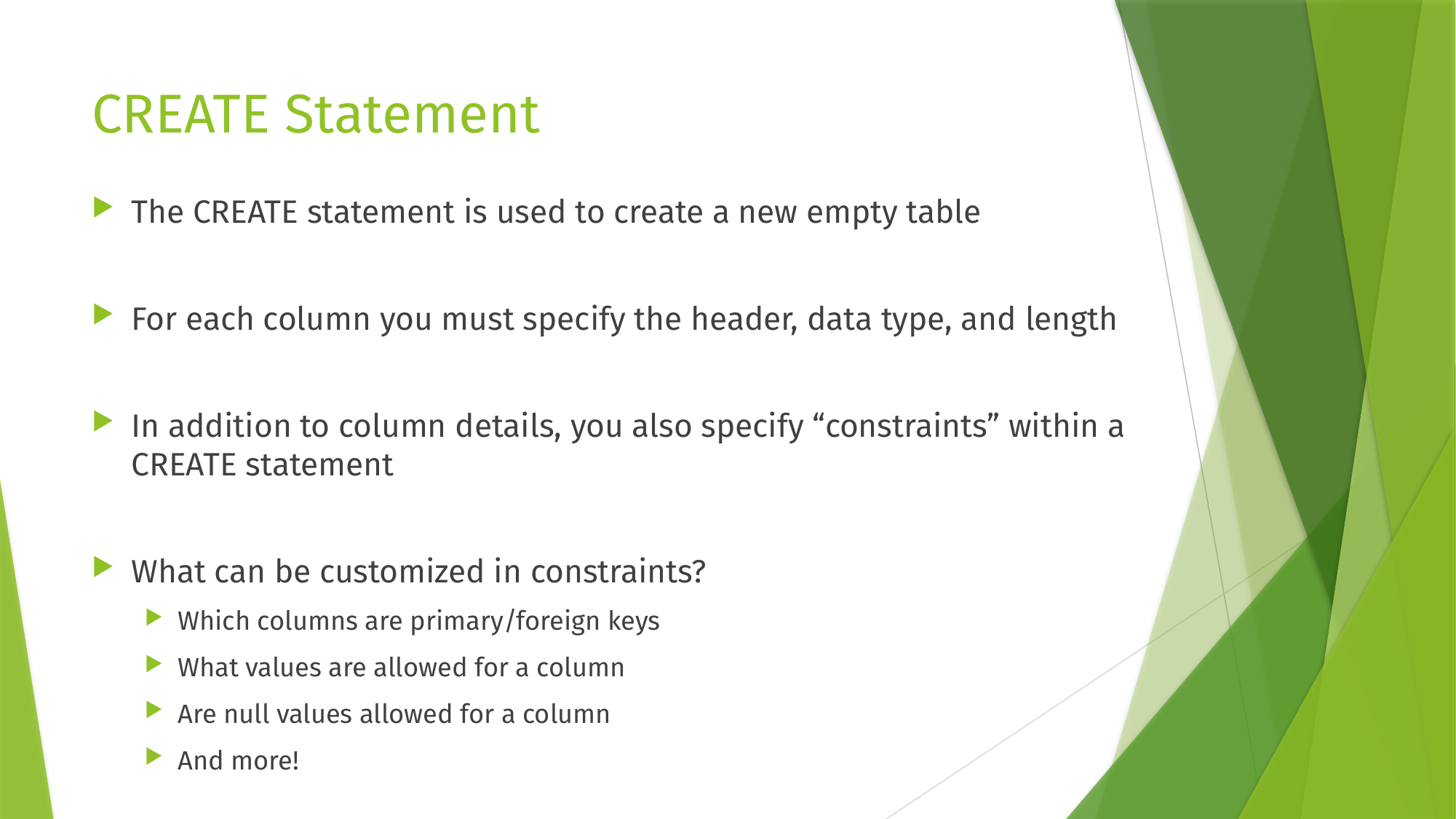

# CREATE Statement
The CREATE statement is used to create a new empty table

For each column you must specify the header, data type, and length

In addition to column details, you also specify “constraints” within a CREATE statement

What can be customized in constraints?
Which columns are primary/foreign keys
What values are allowed for a column
Are null values allowed for a column
And more!